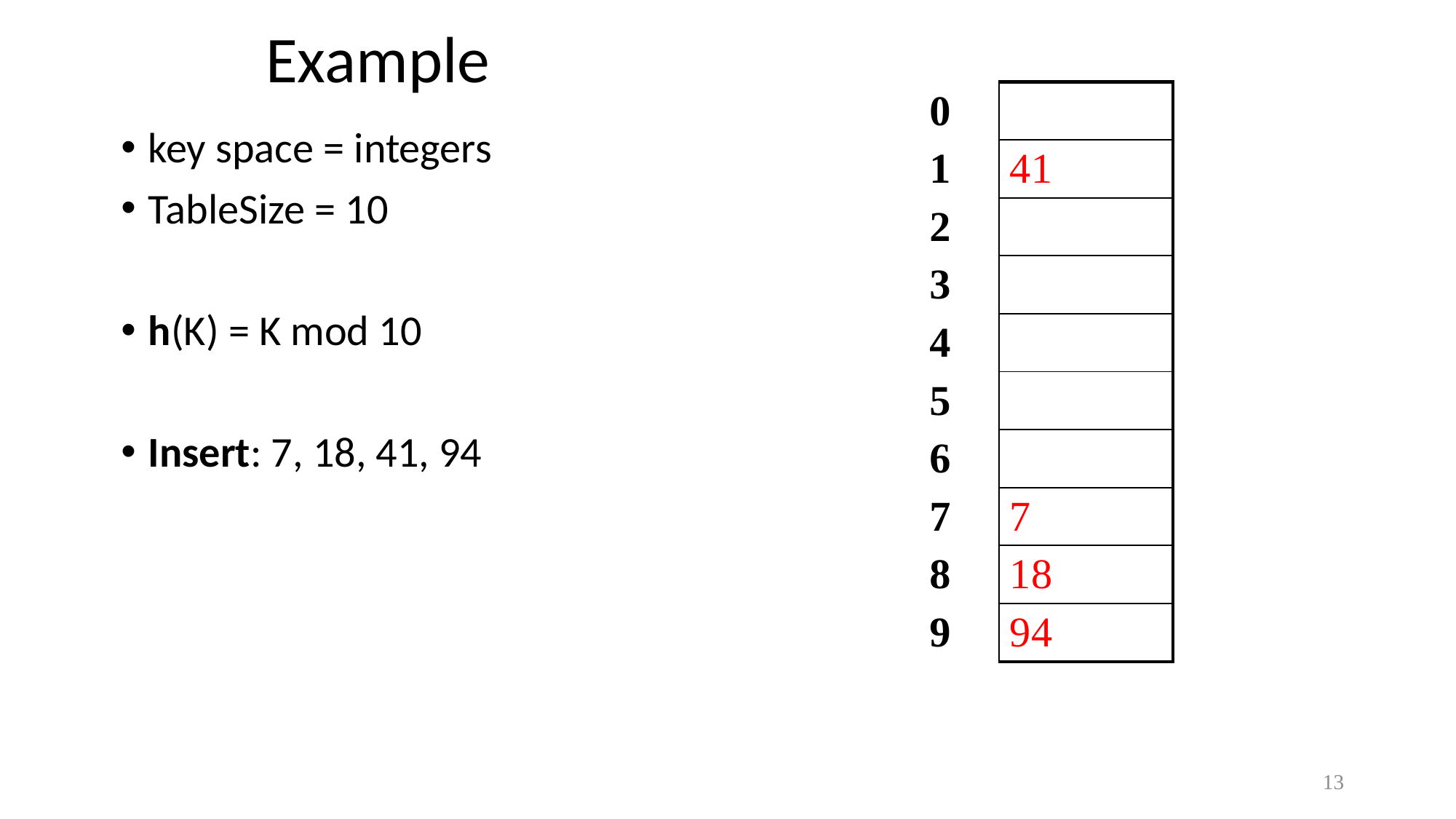

# Example
| 0 |  |
| --- | --- |
| 1 | 41 |
| 2 |  |
| 3 |  |
| 4 |  |
| 5 |  |
| 6 |  |
| 7 | 7 |
| 8 | 18 |
| 9 | 94 |
key space = integers
TableSize = 10

h(K) = K mod 10

Insert: 7, 18, 41, 94

13